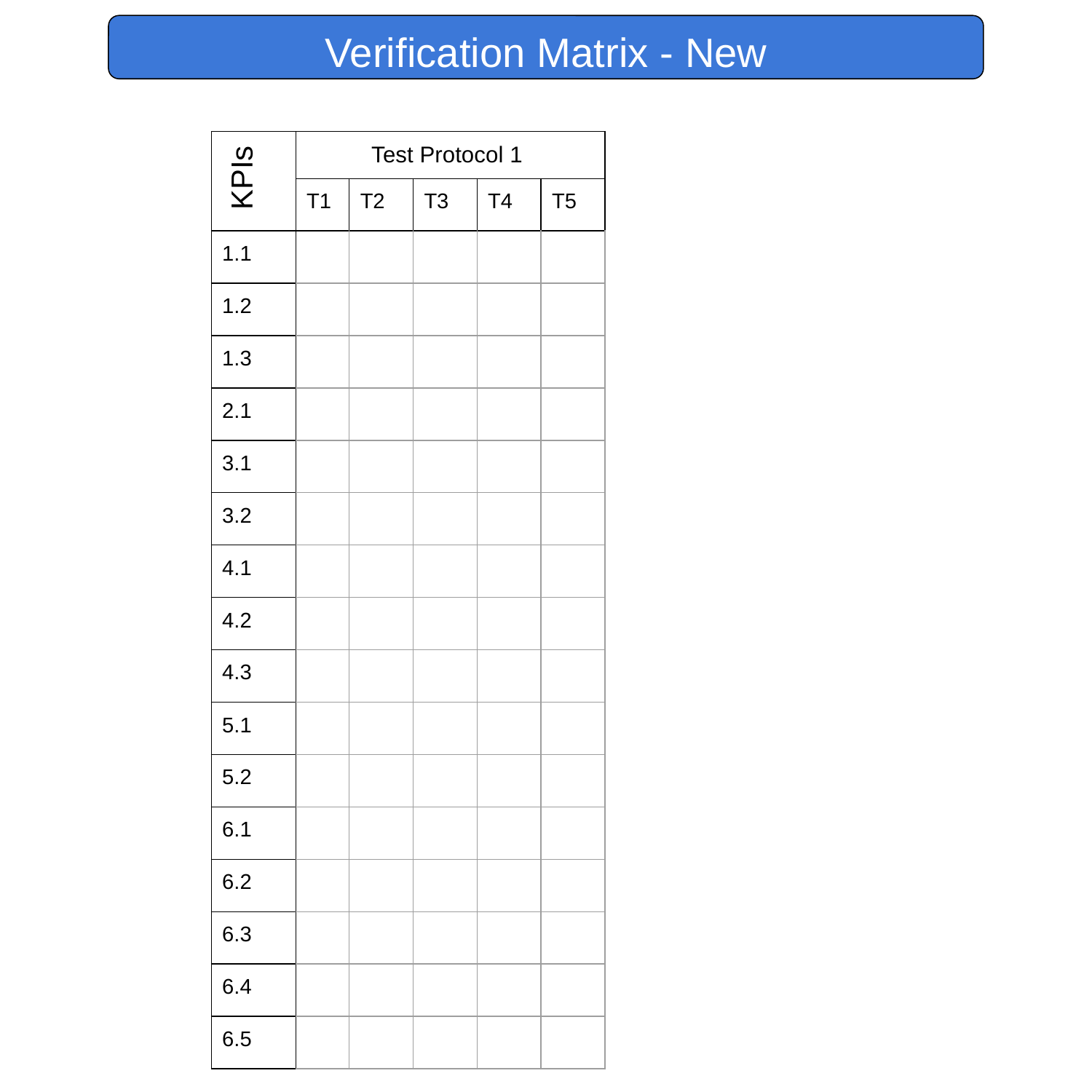

Verification Matrix - New
|  | Test Protocol 1 |  |  |  |  |
| --- | --- | --- | --- | --- | --- |
|  | T1 | T2 | T3 | T4 | T5 |
| 1.1 |  |  |  |  |  |
| 1.2 |  |  |  |  |  |
| 1.3 |  |  |  |  |  |
| 2.1 |  |  |  |  |  |
| 3.1 |  |  |  |  |  |
| 3.2 |  |  |  |  |  |
| 4.1 |  |  |  |  |  |
| 4.2 |  |  |  |  |  |
| 4.3 |  |  |  |  |  |
| 5.1 |  |  |  |  |  |
| 5.2 |  |  |  |  |  |
| 6.1 |  |  |  |  |  |
| 6.2 |  |  |  |  |  |
| 6.3 |  |  |  |  |  |
| 6.4 |  |  |  |  |  |
| 6.5 |  |  |  |  |  |
KPIs